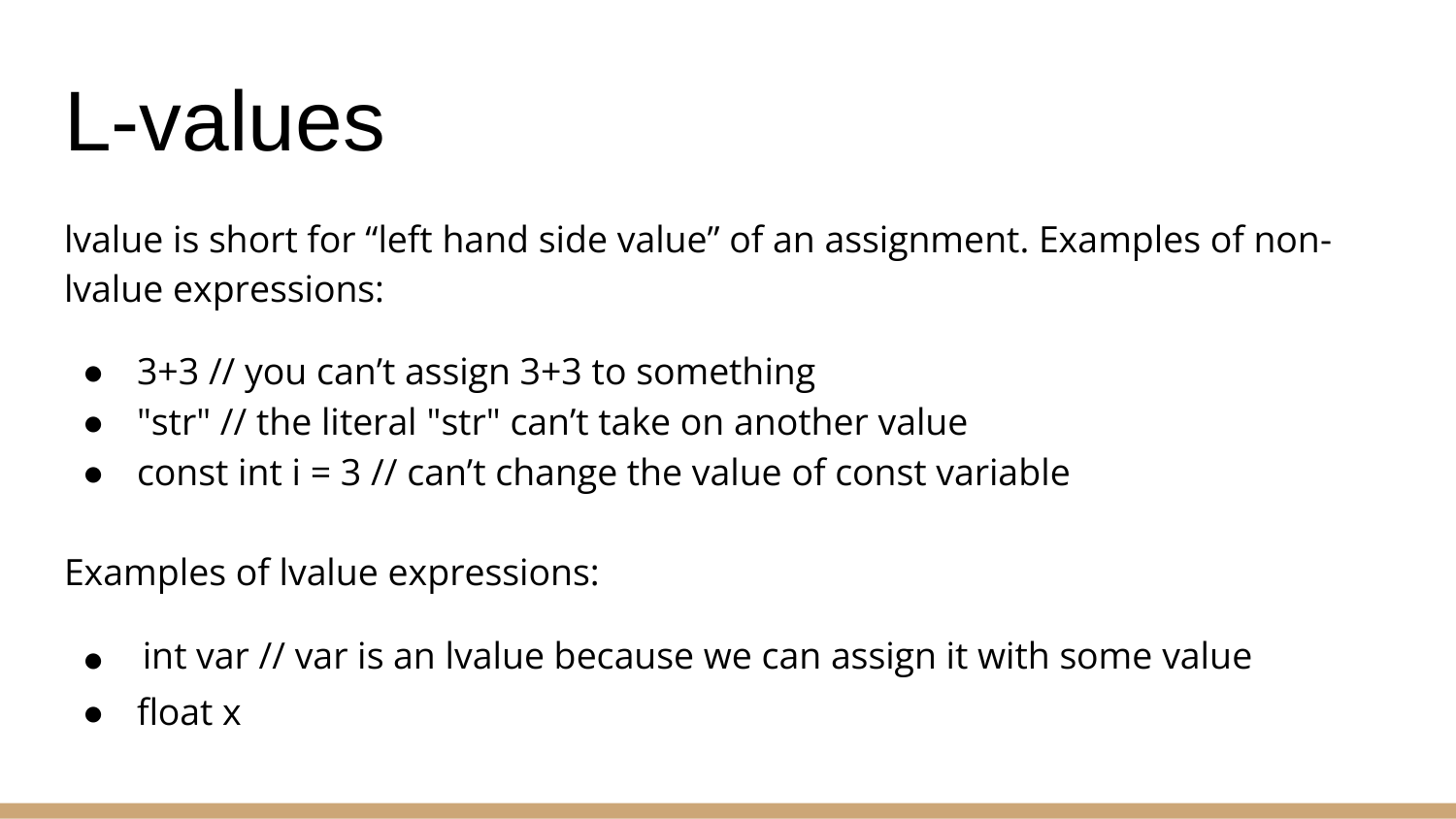

# L-values
lvalue is short for “left hand side value” of an assignment. Examples of non-lvalue expressions:
3+3 // you can’t assign 3+3 to something
"str" // the literal "str" can’t take on another value
const int i = 3 // can’t change the value of const variable

Examples of lvalue expressions:
 int var // var is an lvalue because we can assign it with some value
float x